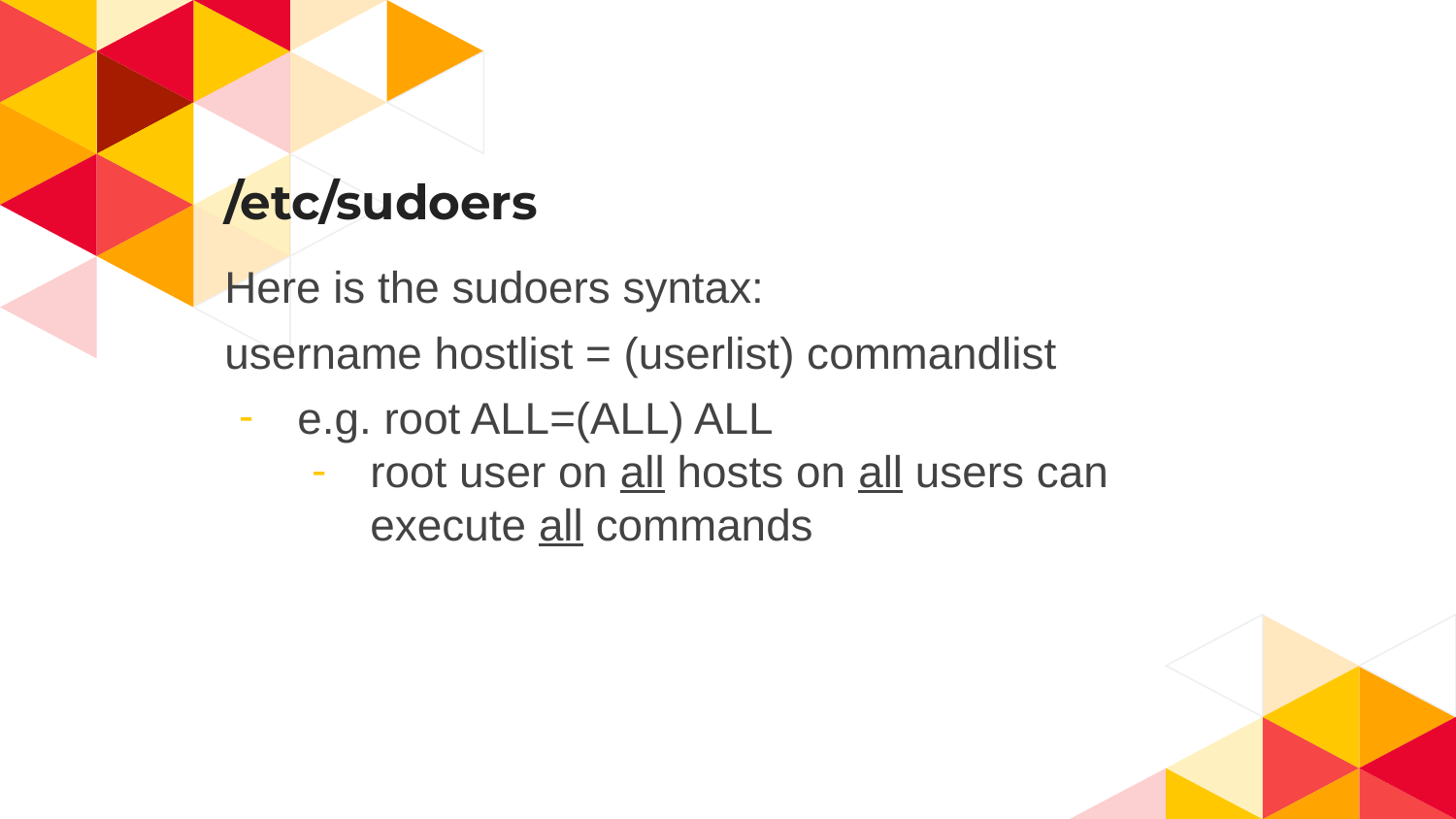

# /etc/sudoers
Here is the sudoers syntax:
username hostlist = (userlist) commandlist
e.g. root ALL=(ALL) ALL
root user on all hosts on all users can execute all commands